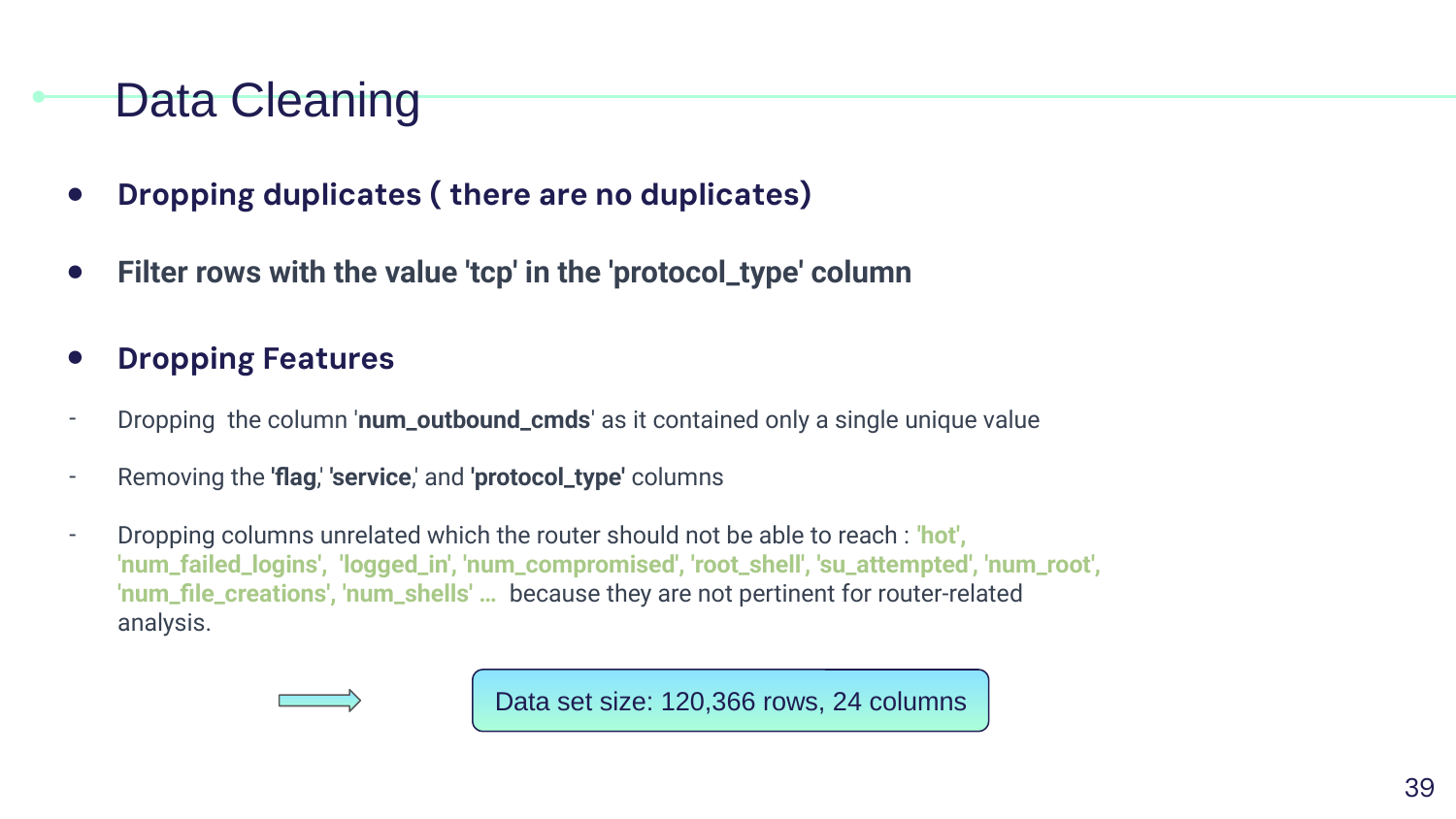

# Data Cleaning
Dropping duplicates ( there are no duplicates)
Filter rows with the value 'tcp' in the 'protocol_type' column
Dropping Features

Dropping  the column 'num_outbound_cmds' as it contained only a single unique value

Removing the 'flag,' 'service,' and 'protocol_type' columns

Dropping columns unrelated which the router should not be able to reach : 'hot', 'num_failed_logins',  'logged_in', 'num_compromised', 'root_shell', 'su_attempted', 'num_root', 'num_file_creations', 'num_shells' …  because they are not pertinent for router-related analysis.

Data set size: 120,366 rows, 24 columns

39